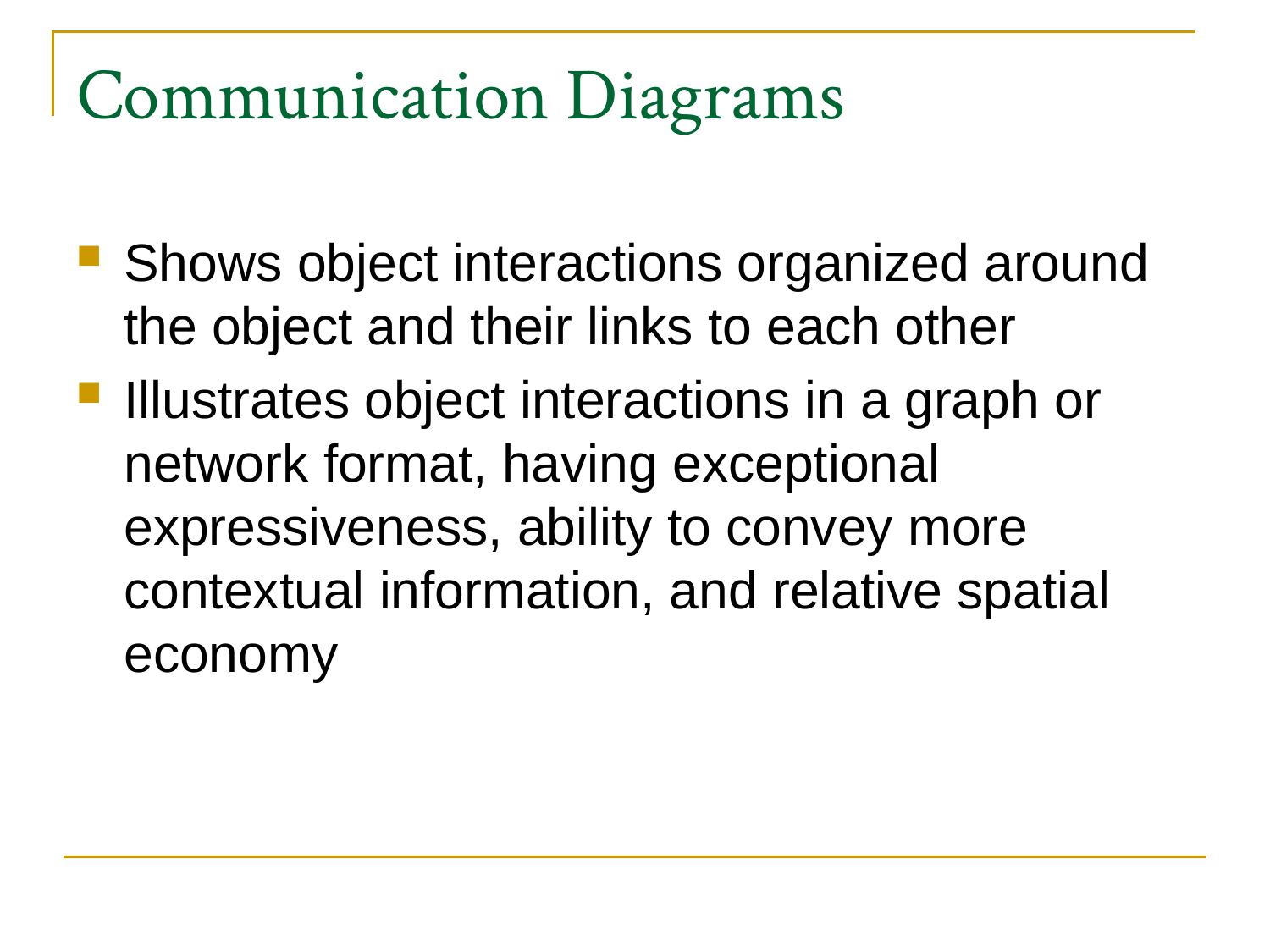

# Communication Diagrams
Shows object interactions organized around the object and their links to each other
Illustrates object interactions in a graph or network format, having exceptional expressiveness, ability to convey more contextual information, and relative spatial economy